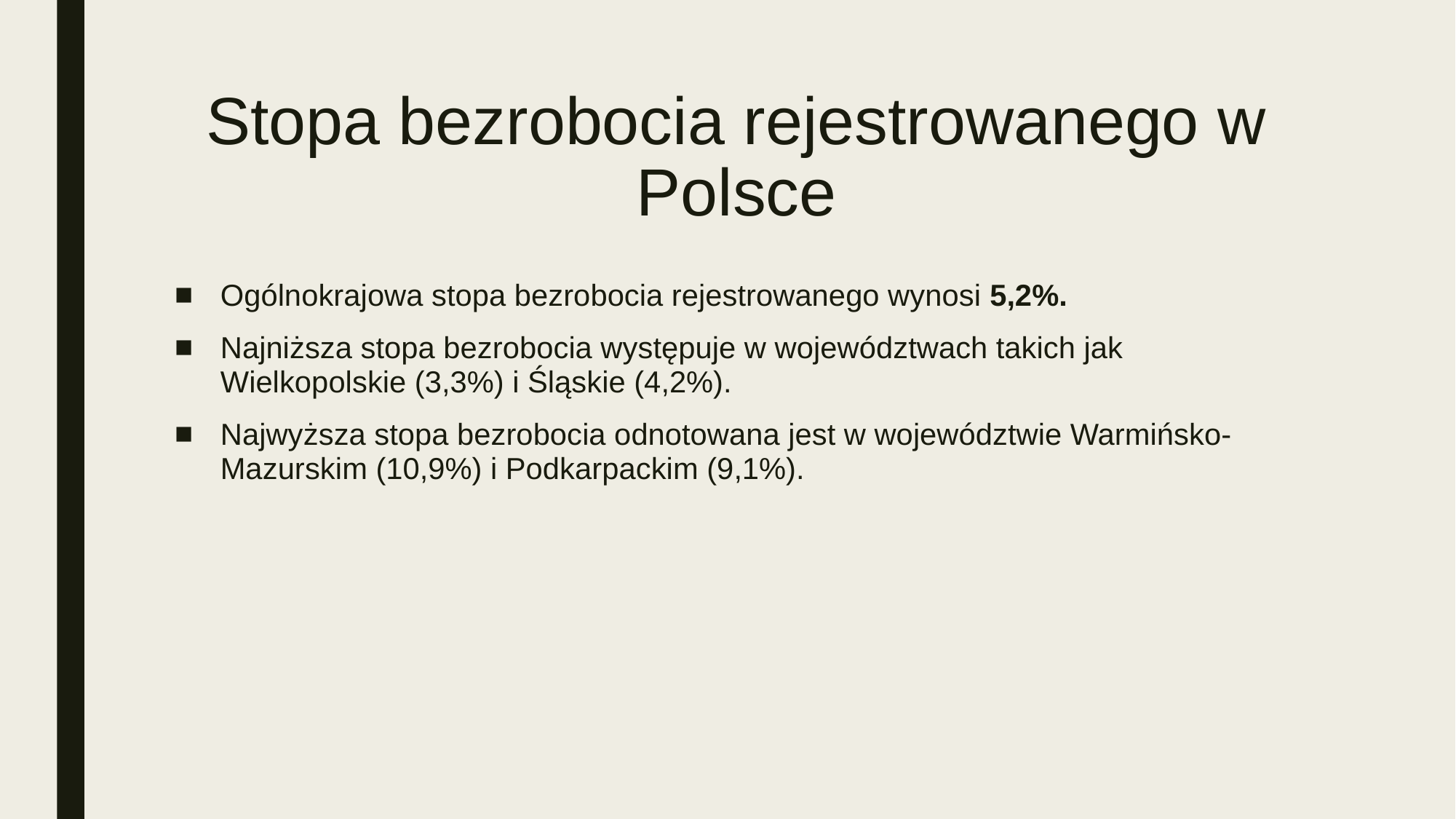

# Stopa bezrobocia rejestrowanego w Polsce
Ogólnokrajowa stopa bezrobocia rejestrowanego wynosi 5,2%.
Najniższa stopa bezrobocia występuje w województwach takich jak Wielkopolskie (3,3%) i Śląskie (4,2%).
Najwyższa stopa bezrobocia odnotowana jest w województwie Warmińsko-Mazurskim (10,9%) i Podkarpackim (9,1%).